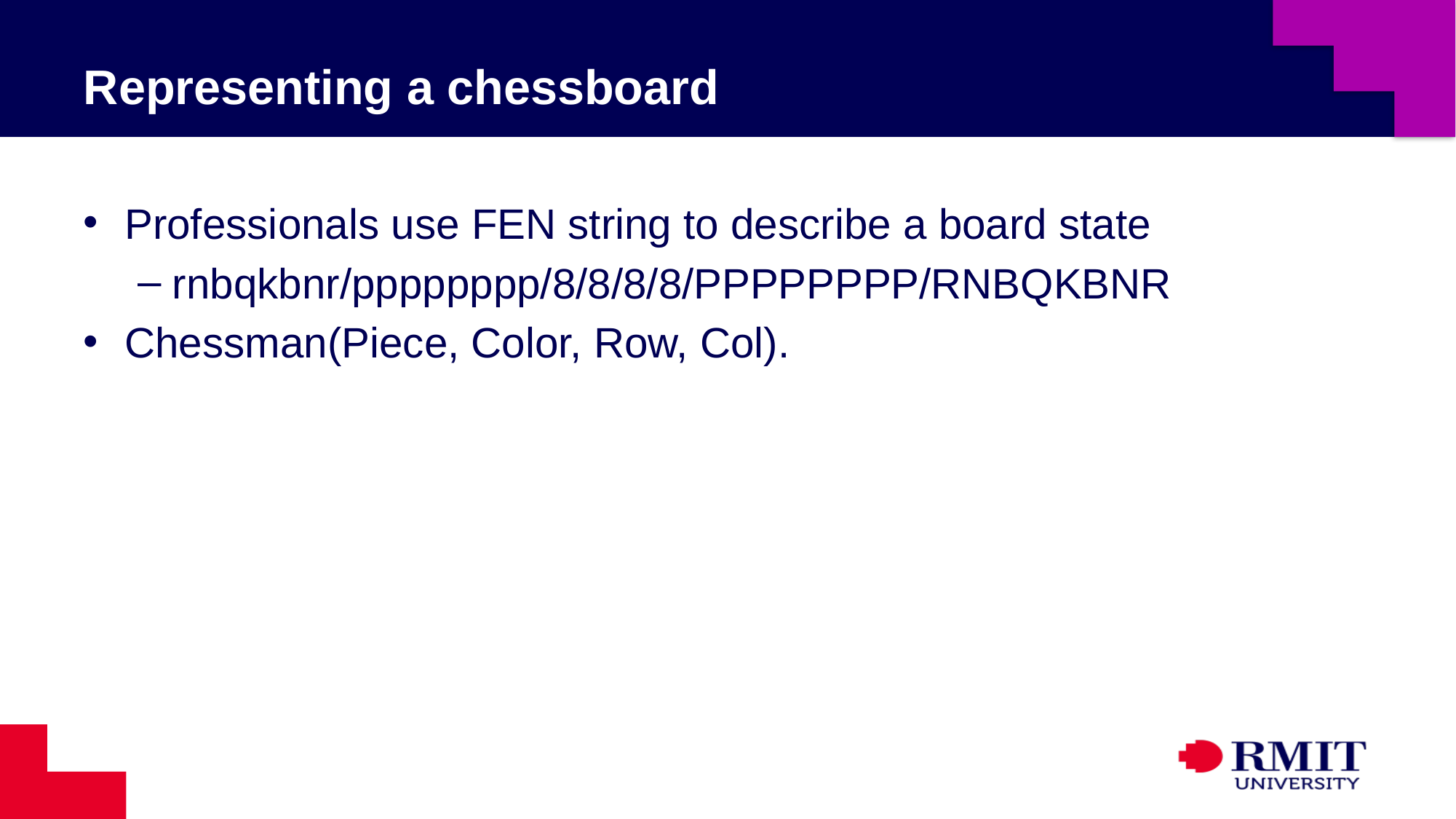

# Representing a chessboard
Professionals use FEN string to describe a board state
rnbqkbnr/pppppppp/8/8/8/8/PPPPPPPP/RNBQKBNR
Chessman(Piece, Color, Row, Col).